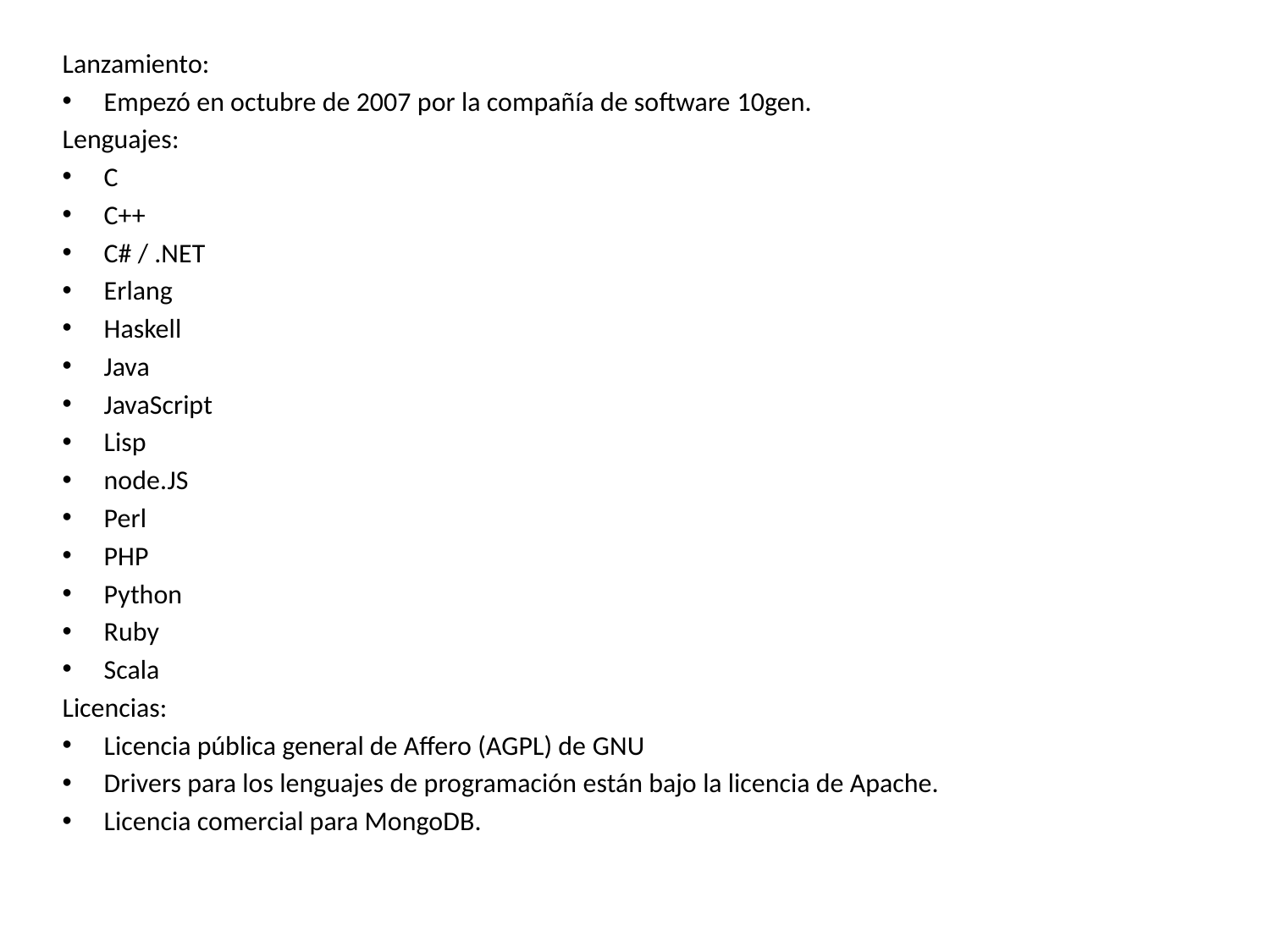

Lanzamiento:
Empezó en octubre de 2007 por la compañía de software 10gen.
Lenguajes:
C
C++
C# / .NET
Erlang
Haskell
Java
JavaScript
Lisp
node.JS
Perl
PHP
Python
Ruby
Scala
Licencias:
Licencia pública general de Affero (AGPL) de GNU
Drivers para los lenguajes de programación están bajo la licencia de Apache.
Licencia comercial para MongoDB.